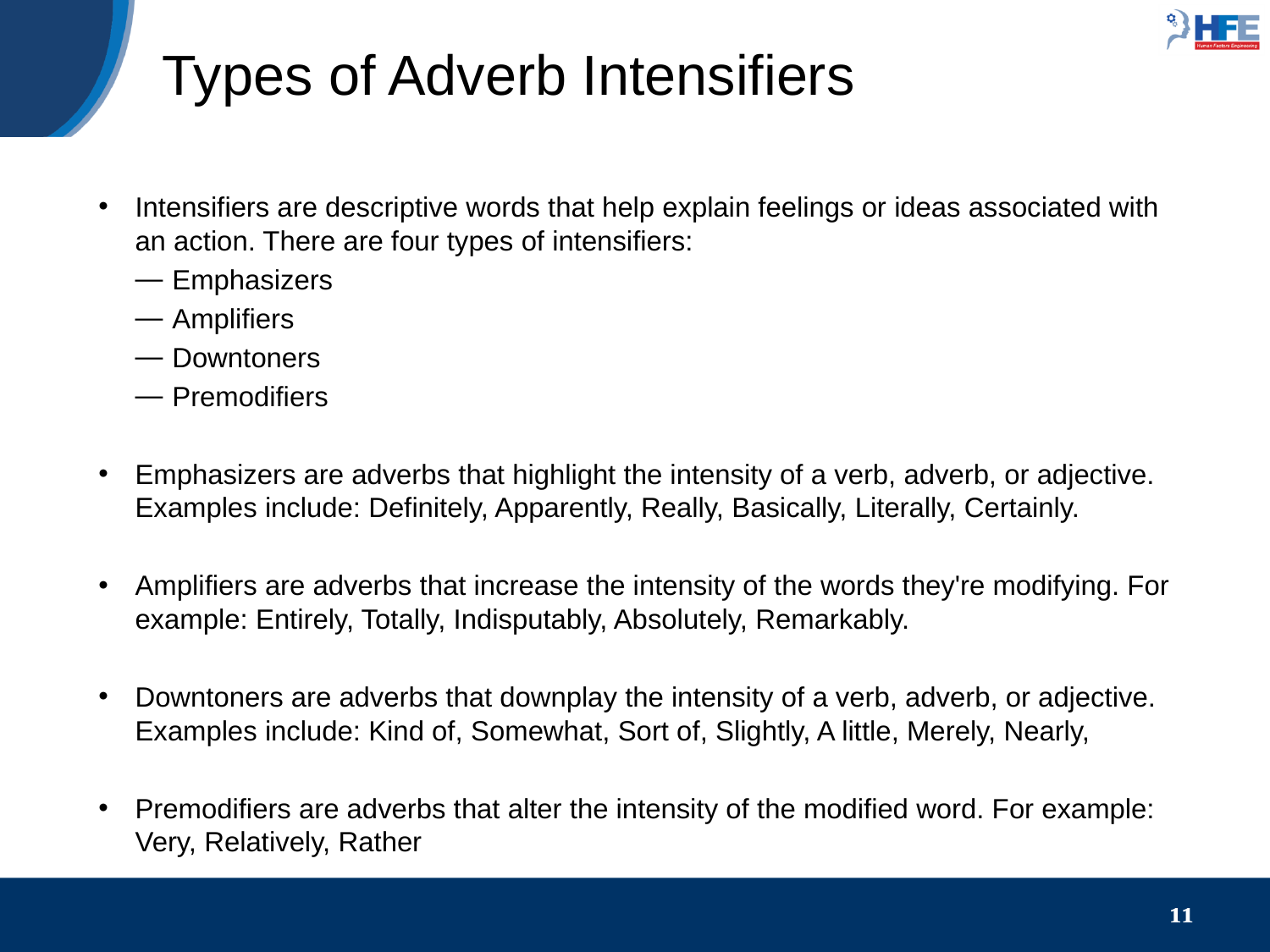

# Types of Adverb Intensifiers
Intensifiers are descriptive words that help explain feelings or ideas associated with an action. There are four types of intensifiers:
Emphasizers
Amplifiers
Downtoners
Premodifiers

Emphasizers are adverbs that highlight the intensity of a verb, adverb, or adjective. Examples include: Definitely, Apparently, Really, Basically, Literally, Certainly.

Amplifiers are adverbs that increase the intensity of the words they're modifying. For example: Entirely, Totally, Indisputably, Absolutely, Remarkably.

Downtoners are adverbs that downplay the intensity of a verb, adverb, or adjective. Examples include: Kind of, Somewhat, Sort of, Slightly, A little, Merely, Nearly,

Premodifiers are adverbs that alter the intensity of the modified word. For example: Very, Relatively, Rather
11